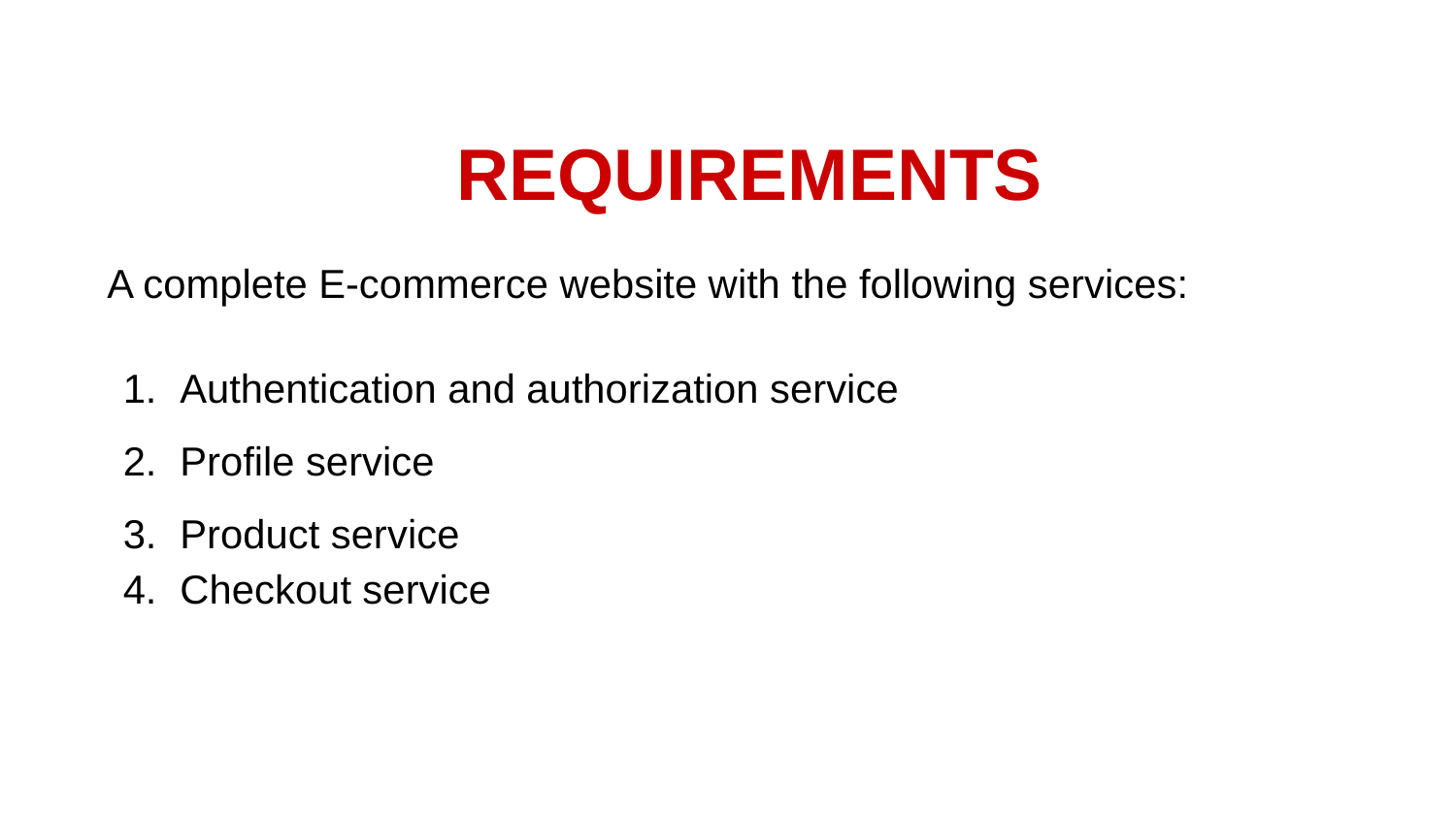

REQUIREMENTS
A complete E-commerce website with the following services:
Authentication and authorization service
Profile service
Product service
Checkout service